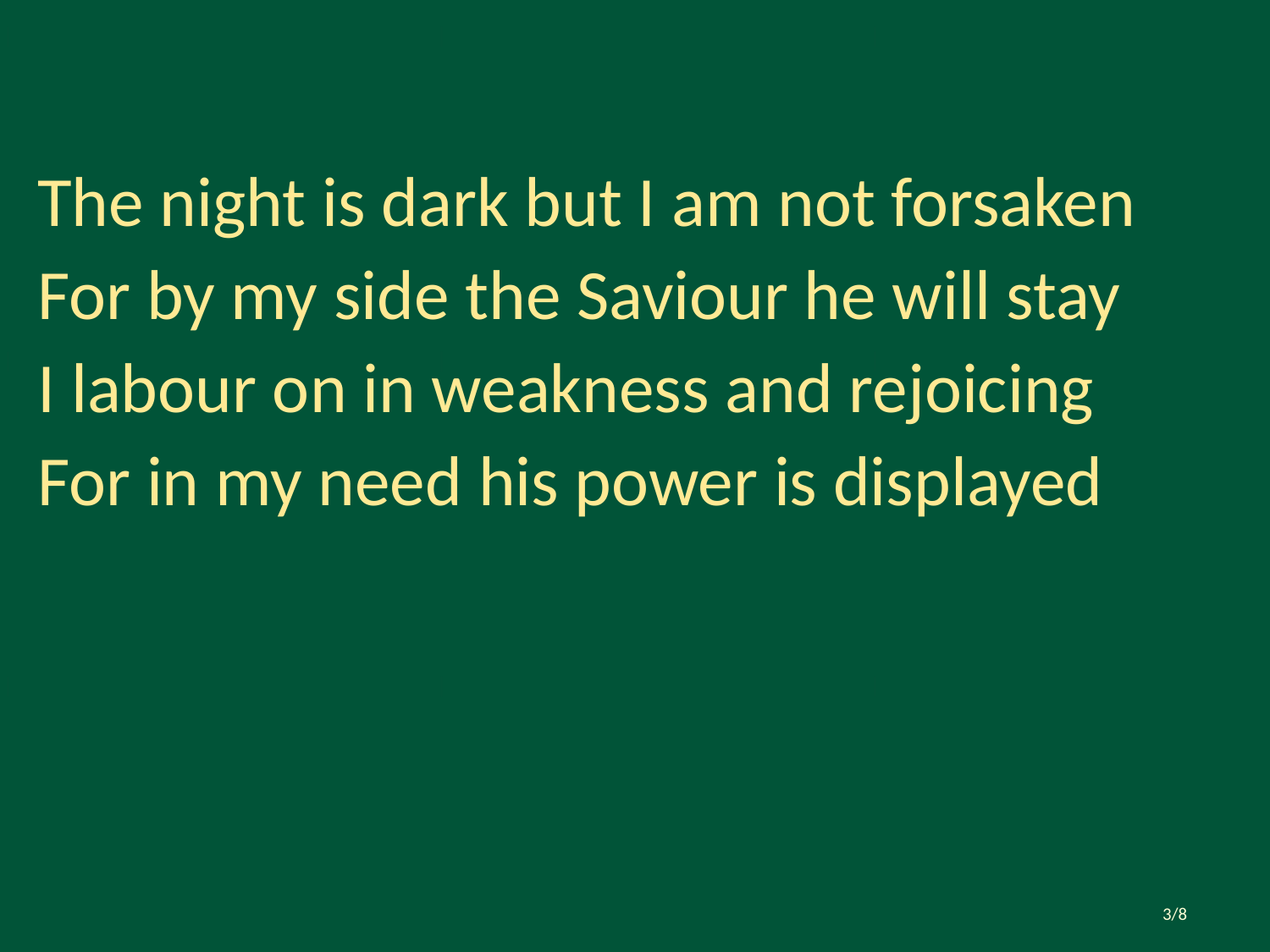

# The night is dark but I am not forsaken
For by my side the Saviour he will stay
I labour on in weakness and rejoicing
For in my need his power is displayed
3/8